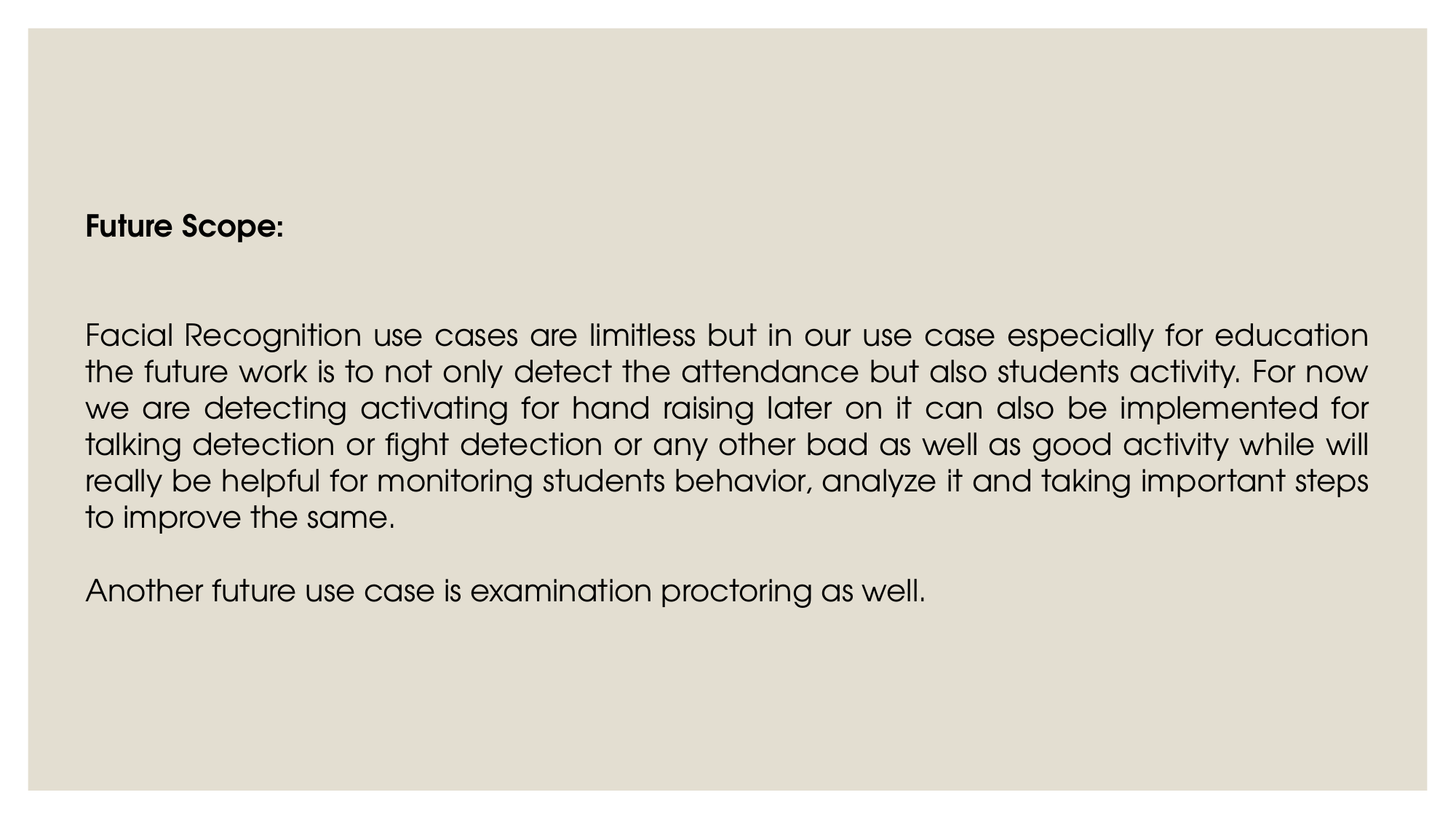

Future Scope:

Facial Recognition use cases are limitless but in our use case especially for education the future work is to not only detect the attendance but also students activity. For now we are detecting activating for hand raising later on it can also be implemented for talking detection or fight detection or any other bad as well as good activity while will really be helpful for monitoring students behavior, analyze it and taking important steps to improve the same.

Another future use case is examination proctoring as well.